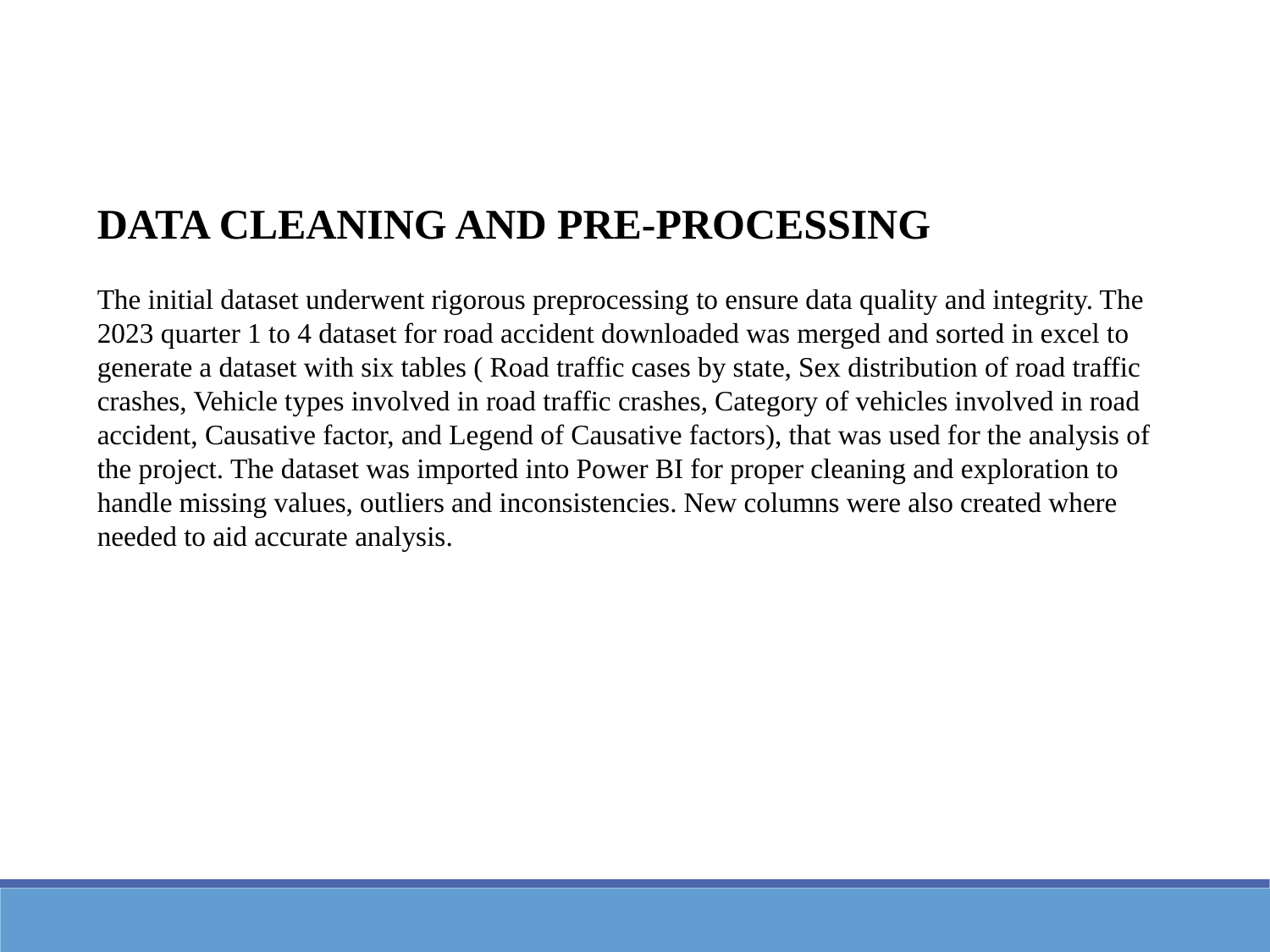

DATA CLEANING AND PRE-PROCESSING

The initial dataset underwent rigorous preprocessing to ensure data quality and integrity. The 2023 quarter 1 to 4 dataset for road accident downloaded was merged and sorted in excel to generate a dataset with six tables ( Road traffic cases by state, Sex distribution of road traffic crashes, Vehicle types involved in road traffic crashes, Category of vehicles involved in road accident, Causative factor, and Legend of Causative factors), that was used for the analysis of the project. The dataset was imported into Power BI for proper cleaning and exploration to handle missing values, outliers and inconsistencies. New columns were also created where needed to aid accurate analysis.